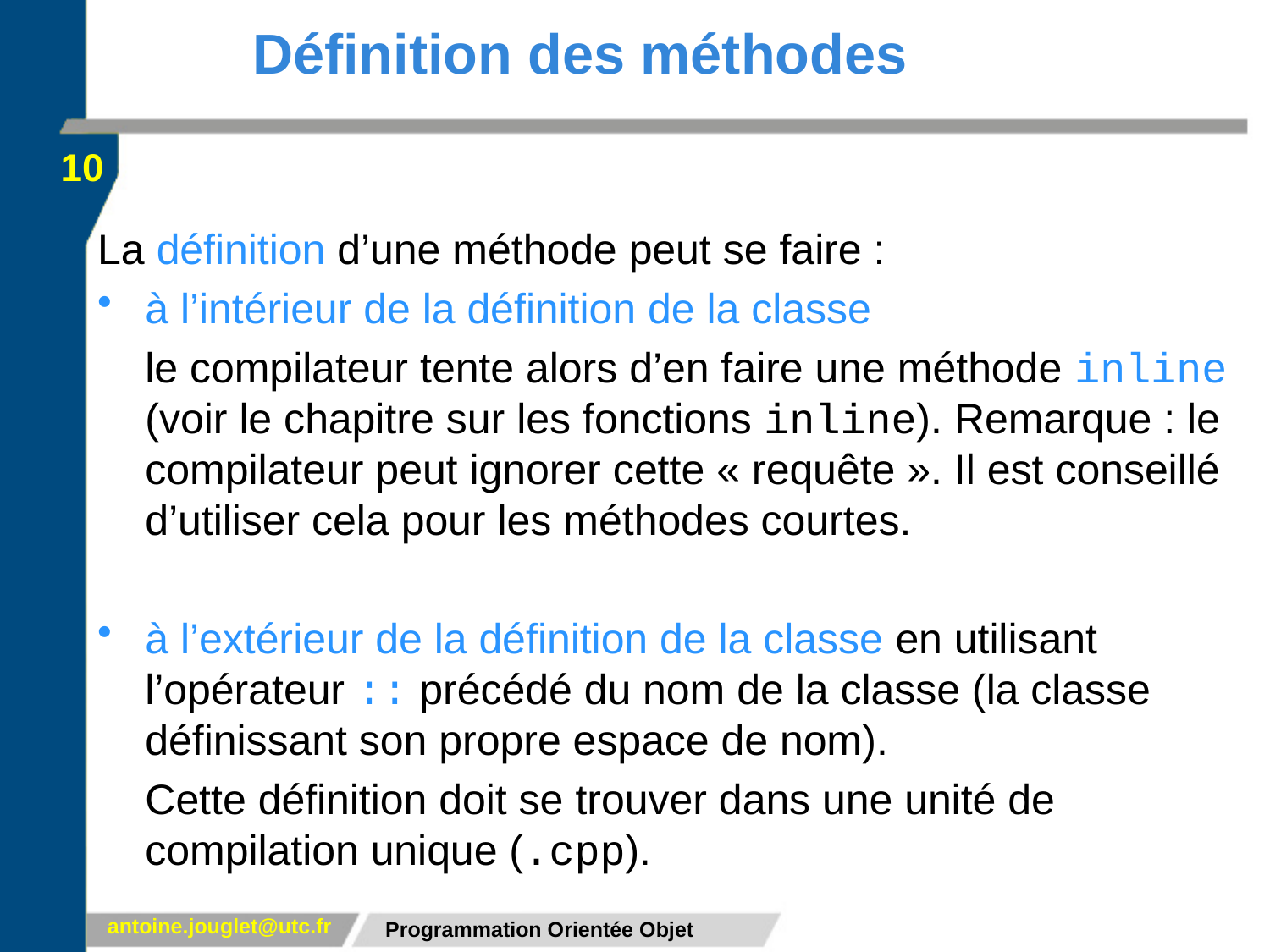

# Définition des méthodes
10
La définition d’une méthode peut se faire :
à l’intérieur de la définition de la classe
	le compilateur tente alors d’en faire une méthode inline (voir le chapitre sur les fonctions inline). Remarque : le compilateur peut ignorer cette « requête ». Il est conseillé d’utiliser cela pour les méthodes courtes.

à l’extérieur de la définition de la classe en utilisant l’opérateur :: précédé du nom de la classe (la classe définissant son propre espace de nom).
	Cette définition doit se trouver dans une unité de compilation unique (.cpp).